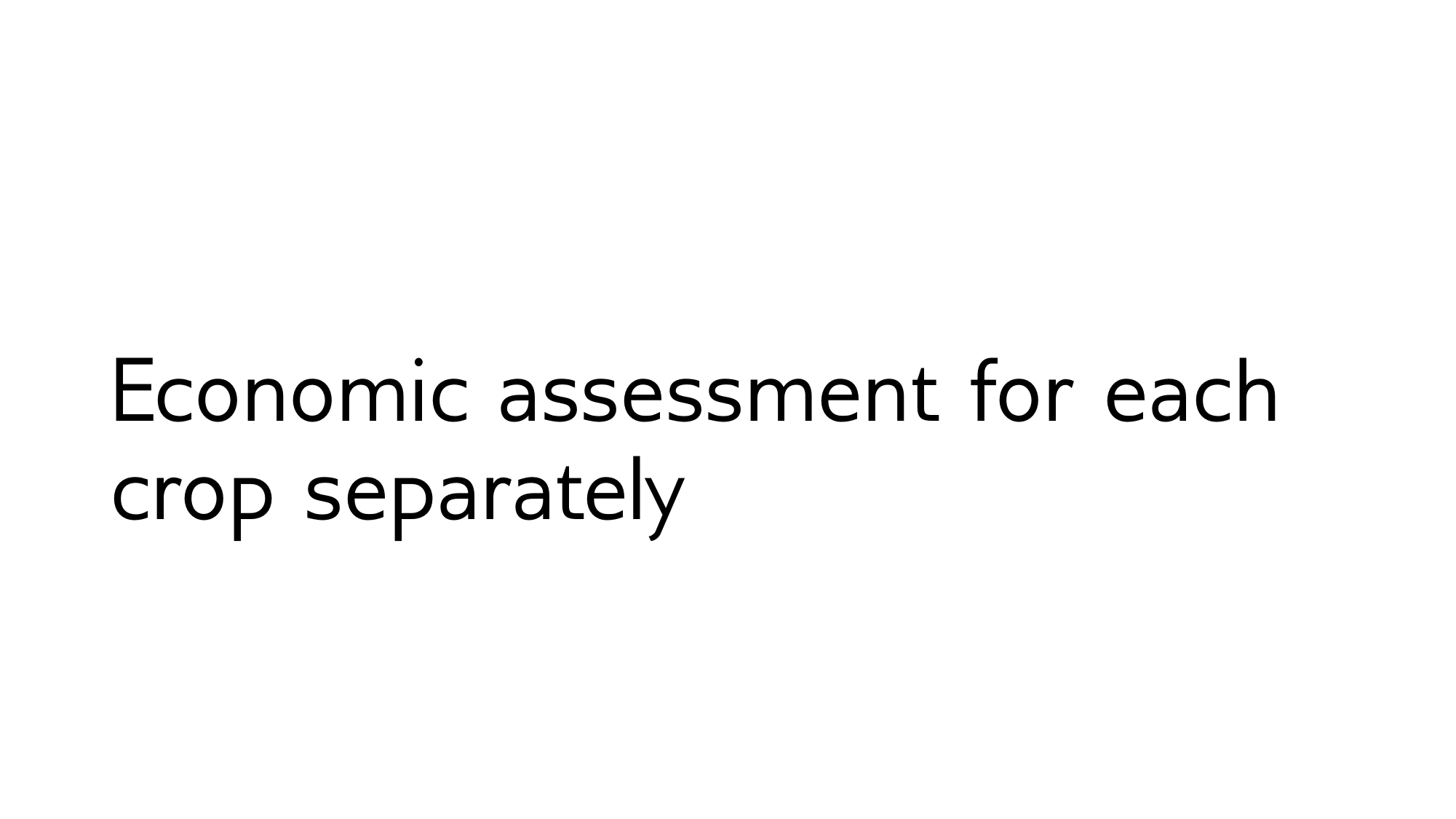

# Economic assessment for each crop separately